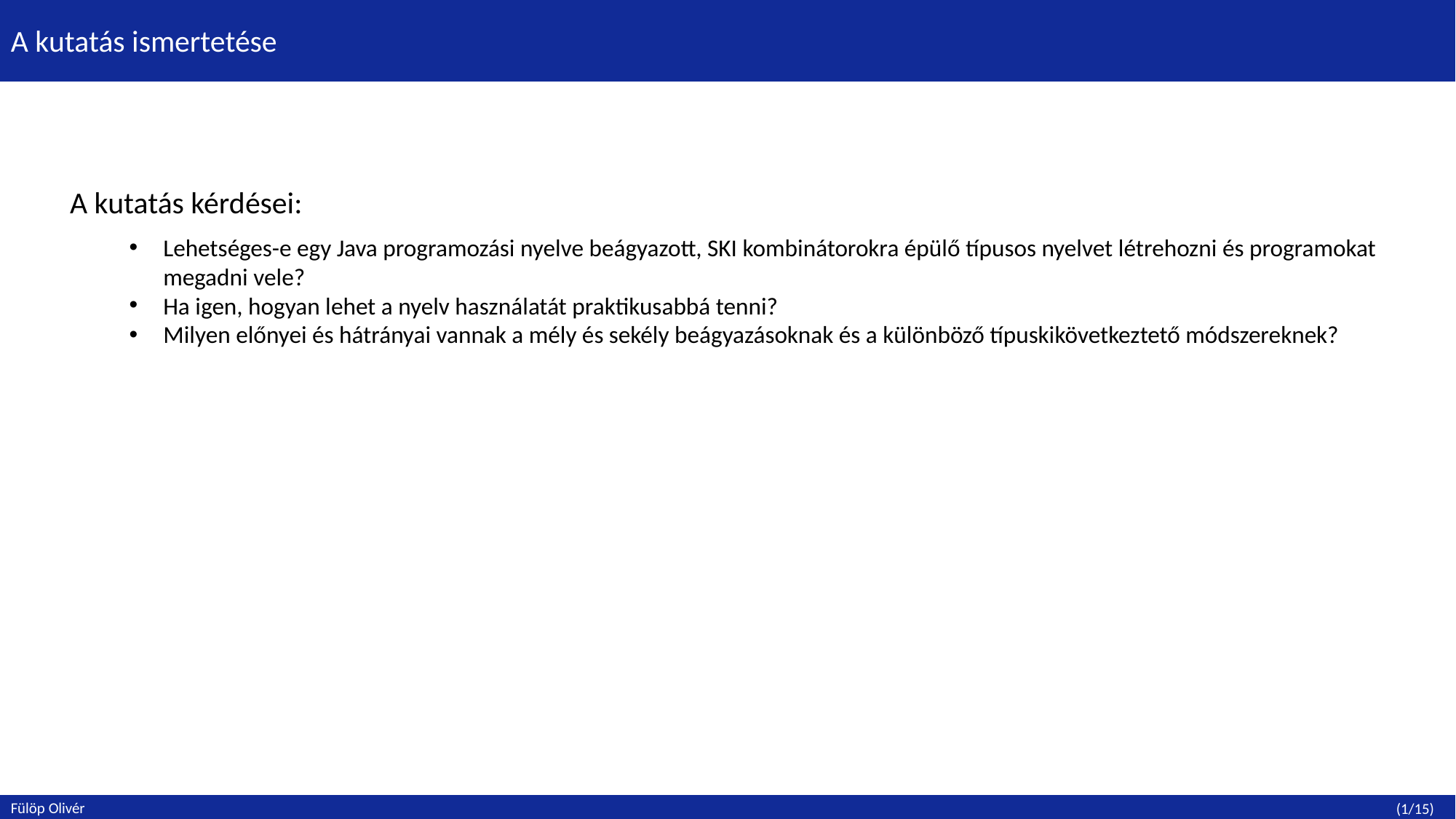

A kutatás ismertetése
A kutatás kérdései:
Lehetséges-e egy Java programozási nyelve beágyazott, SKI kombinátorokra épülő típusos nyelvet létrehozni és programokat megadni vele?
Ha igen, hogyan lehet a nyelv használatát praktikusabbá tenni?
Milyen előnyei és hátrányai vannak a mély és sekély beágyazásoknak és a különböző típuskikövetkeztető módszereknek?
Fülöp Olivér
(1/15)